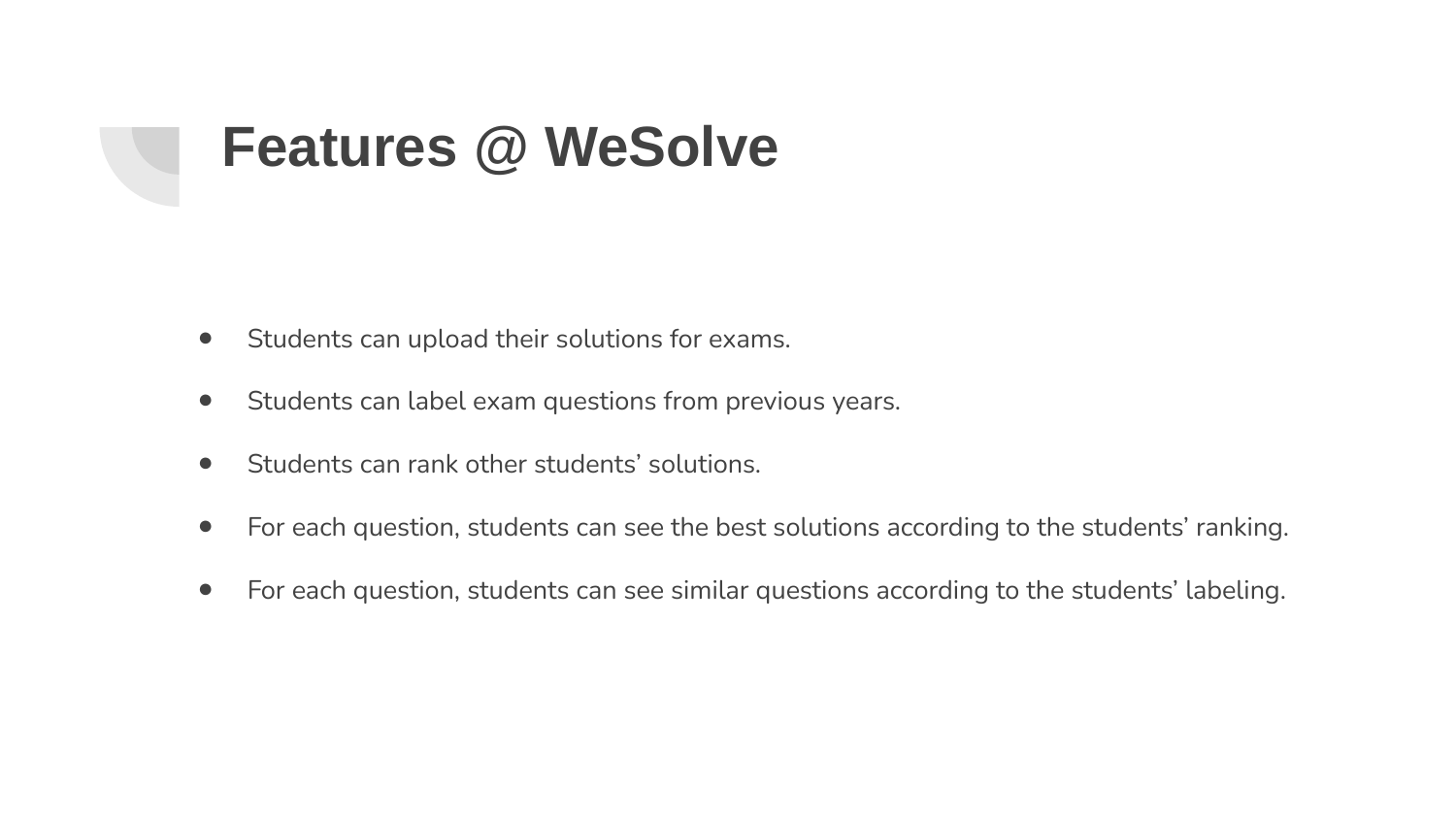

# Features @ WeSolve
Students can upload their solutions for exams.
Students can label exam questions from previous years.
Students can rank other students’ solutions.
For each question, students can see the best solutions according to the students’ ranking.
For each question, students can see similar questions according to the students’ labeling.